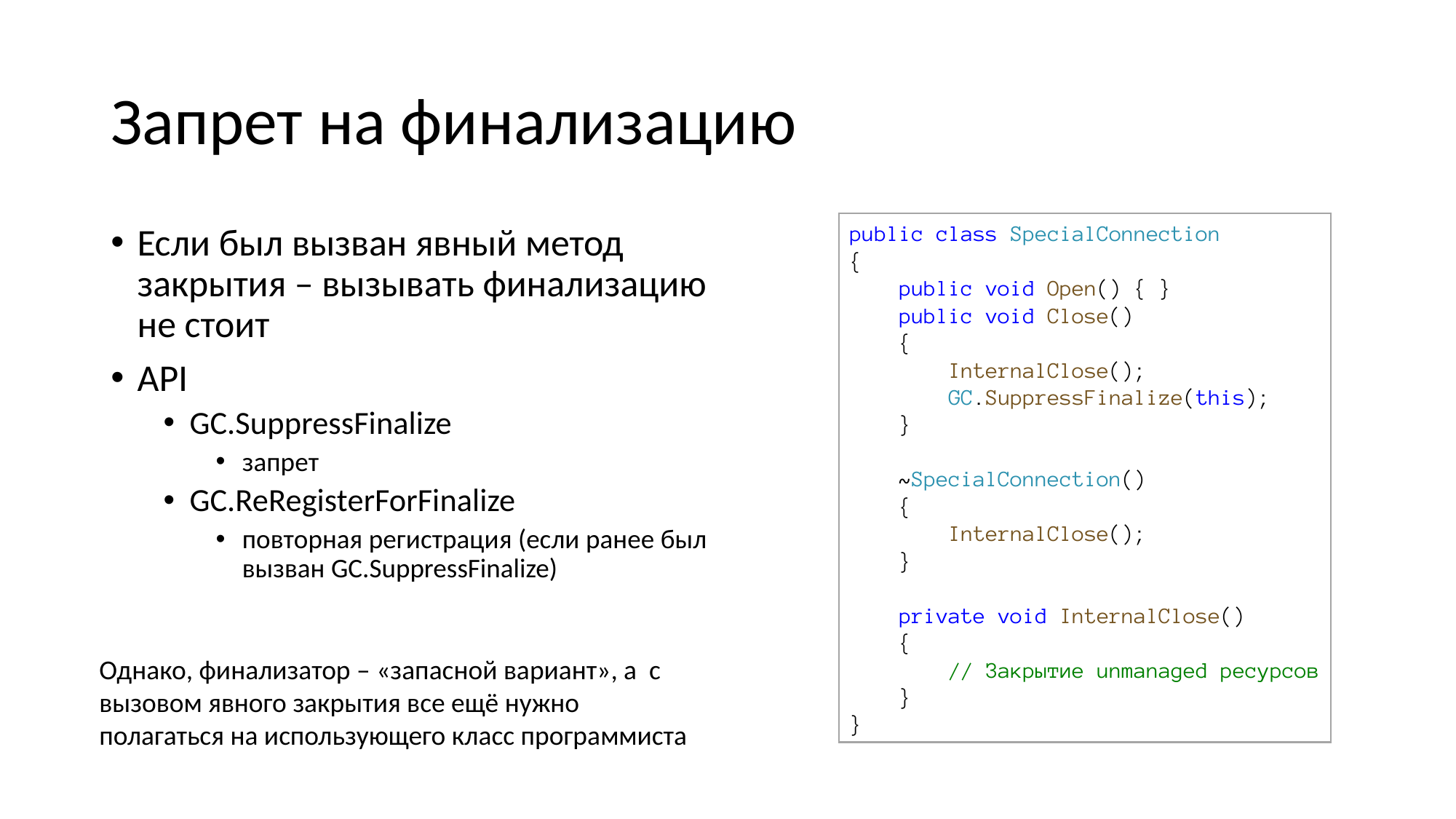

# Запрет на финализацию
public class SpecialConnection
{
    public void Open() { }
    public void Close() 
    {
        InternalClose();
        GC.SuppressFinalize(this);
    }
    ~SpecialConnection() 
    {
        InternalClose();
    }
    private void InternalClose()
    {
        // Закрытие unmanaged ресурсов
    }
}
Если был вызван явный метод закрытия – вызывать финализацию не стоит
API
GC.SuppressFinalize
запрет
GC.ReRegisterForFinalize
повторная регистрация (если ранее был вызван GC.SuppressFinalize)
Однако, финализатор – «запасной вариант», а  с вызовом явного закрытия все ещё нужно полагаться на использующего класс программиста